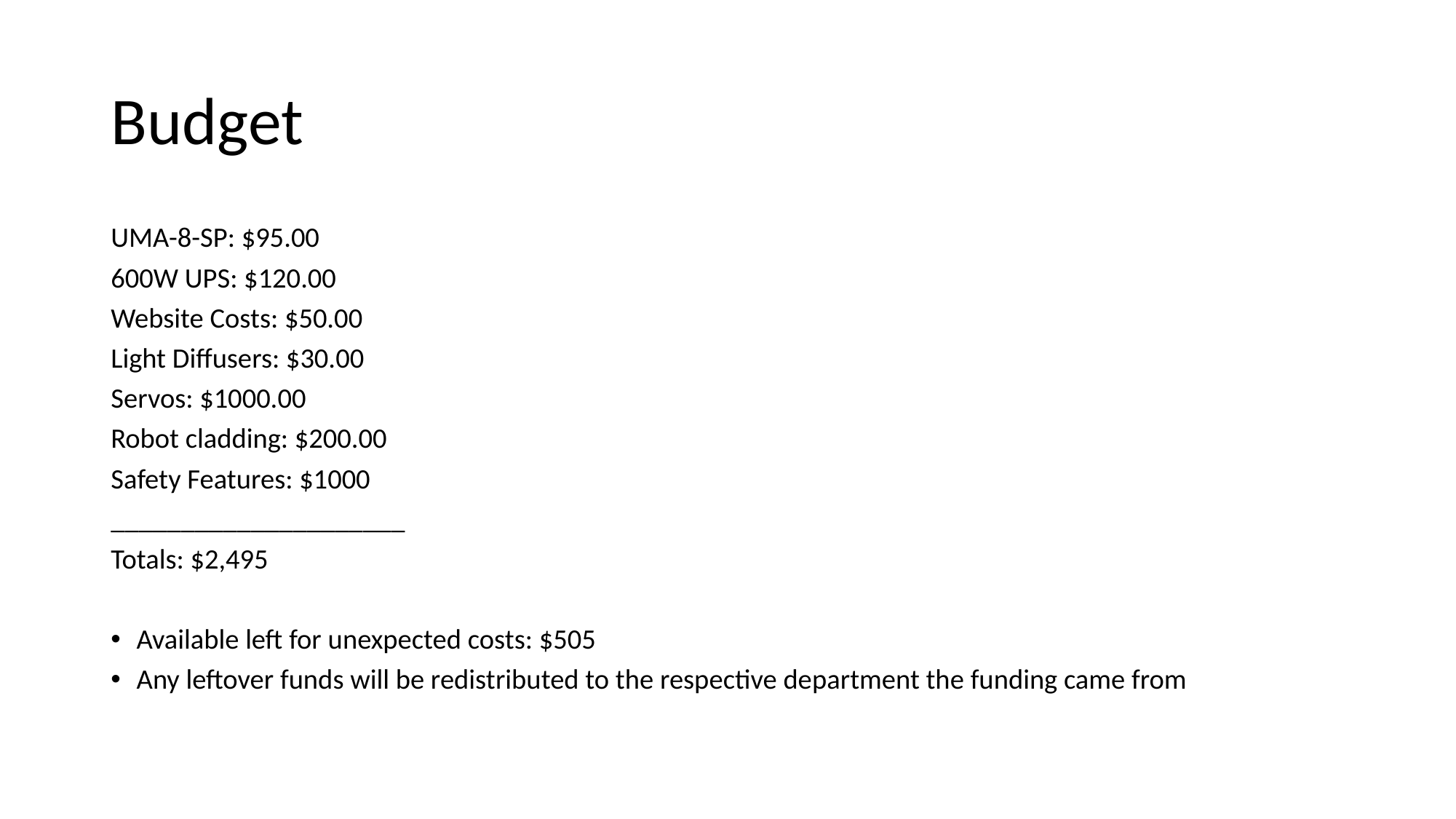

# Budget
UMA-8-SP: $95.00
600W UPS: $120.00
Website Costs: $50.00
Light Diffusers: $30.00
Servos: $1000.00
Robot cladding: $200.00
Safety Features: $1000
_____________________
Totals: $2,495

Available left for unexpected costs: $505
Any leftover funds will be redistributed to the respective department the funding came from